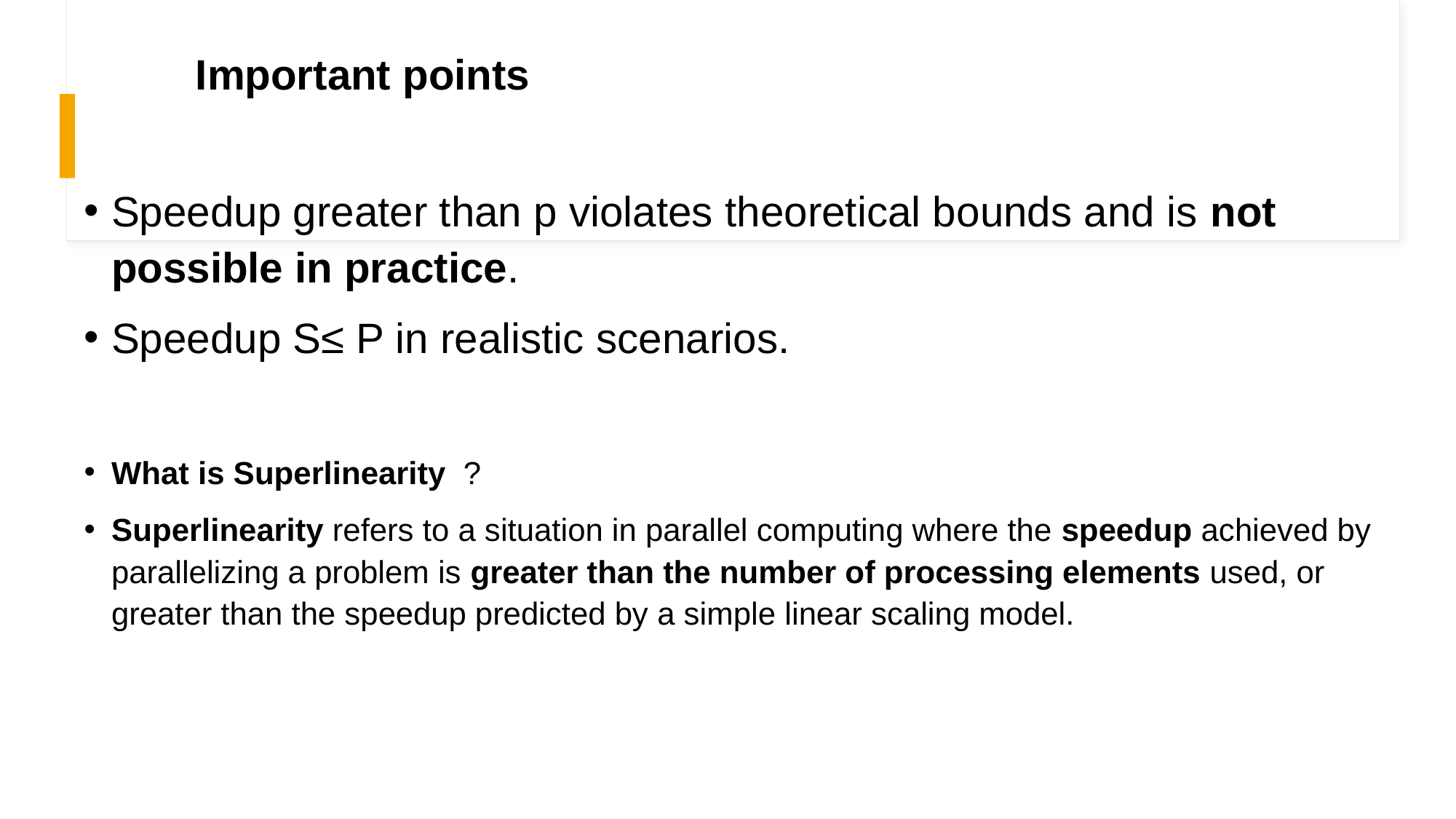

# Important points
Speedup greater than p violates theoretical bounds and is not possible in practice.
Speedup S≤ P in realistic scenarios.

What is Superlinearity  ?
Superlinearity refers to a situation in parallel computing where the speedup achieved by parallelizing a problem is greater than the number of processing elements used, or greater than the speedup predicted by a simple linear scaling model.